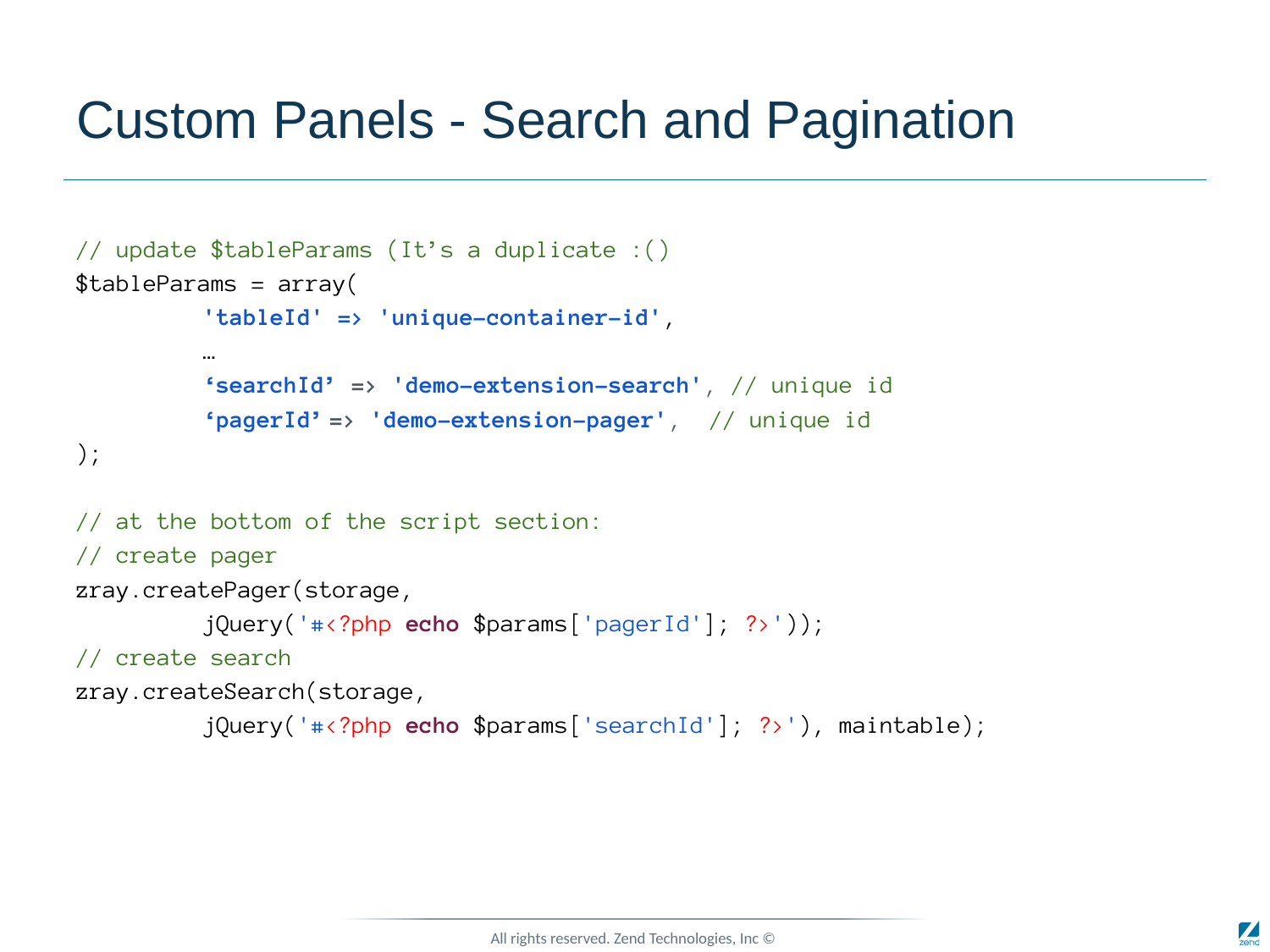

# Custom Panels - Search and Pagination
// update $tableParams (It’s a duplicate :()
$tableParams = array(
	'tableId' => 'unique-container-id',
	…
	‘searchId’ => 'demo-extension-search', // unique id
	‘pagerId’	=> 'demo-extension-pager',  // unique id
);

// at the bottom of the script section:
// create pager
zray.createPager(storage,
jQuery('#<?php echo $params['pagerId']; ?>'));
// create search
zray.createSearch(storage,
jQuery('#<?php echo $params['searchId']; ?>'), maintable);